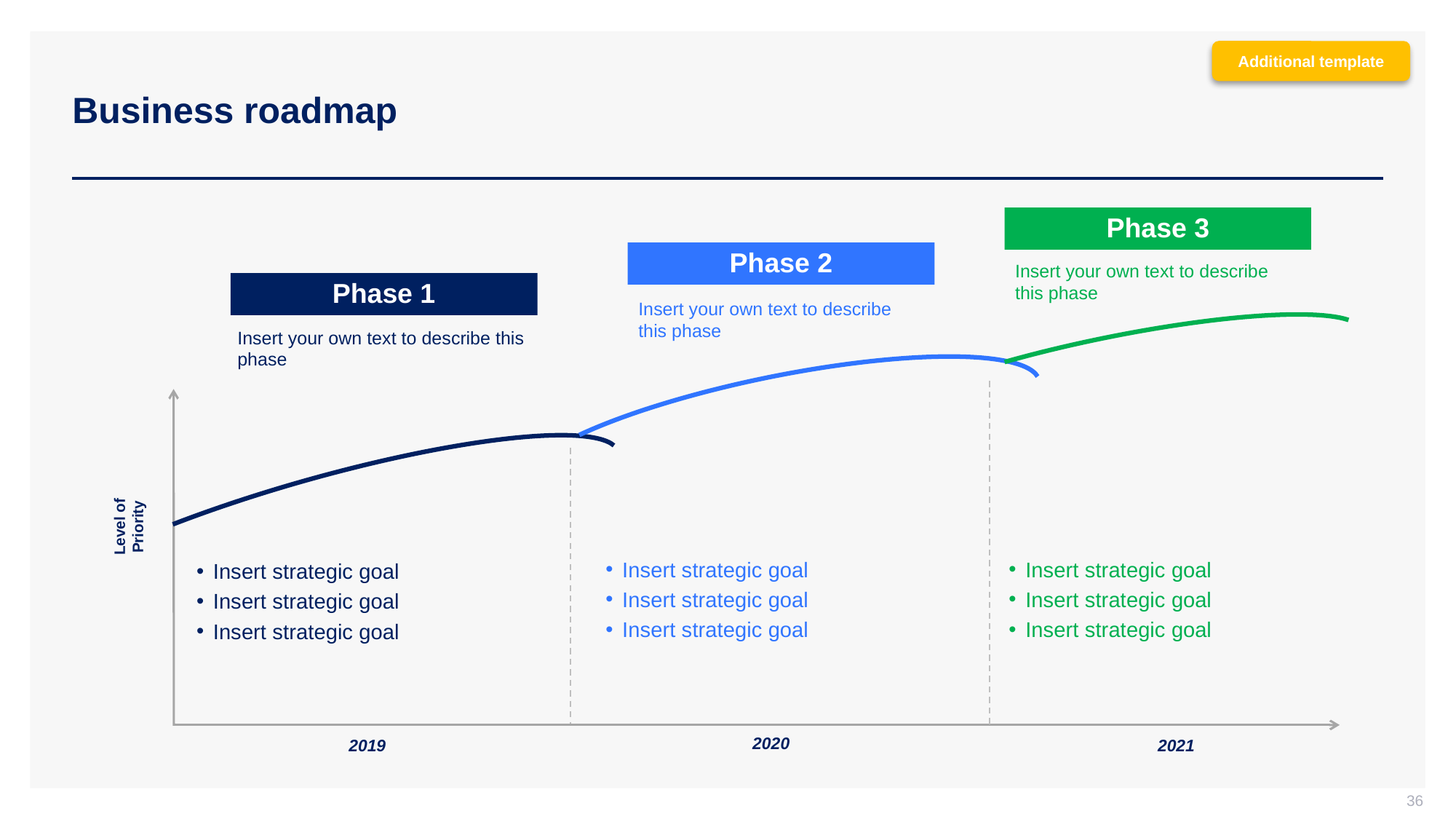

Additional template
# Business roadmap
Phase 3
Phase 2
Insert your own text to describe this phase
Phase 1
Insert your own text to describe this phase
Insert your own text to describe this phase

Level of Priority
Insert strategic goal
Insert strategic goal
Insert strategic goal

Insert strategic goal
Insert strategic goal
Insert strategic goal

Insert strategic goal
Insert strategic goal
Insert strategic goal

2020
2021
2019
36